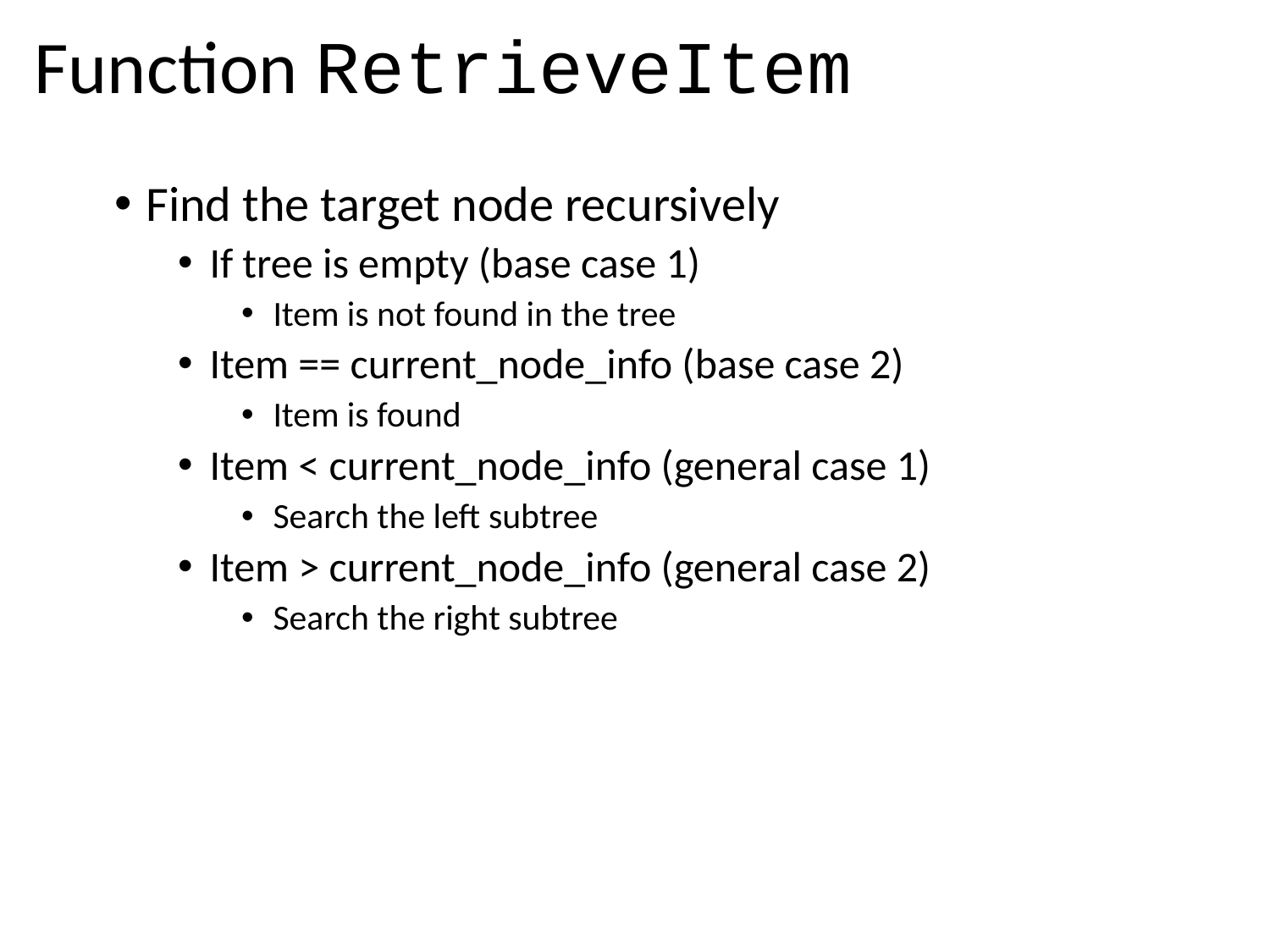

# Function RetrieveItem
Find the target node recursively
If tree is empty (base case 1)
Item is not found in the tree
Item == current_node_info (base case 2)
Item is found
Item < current_node_info (general case 1)
Search the left subtree
Item > current_node_info (general case 2)
Search the right subtree